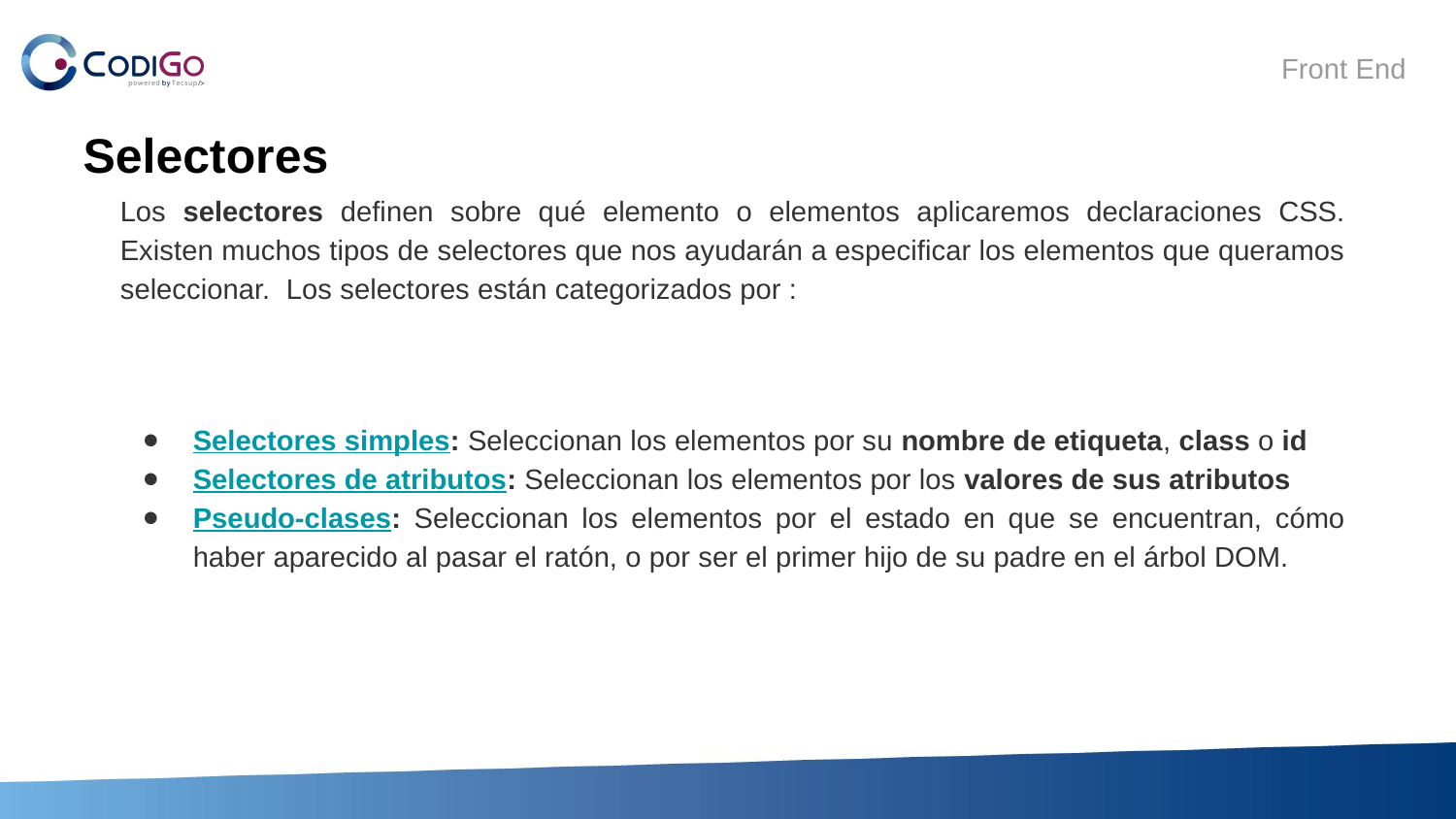

# Selectores
Los selectores definen sobre qué elemento o elementos aplicaremos declaraciones CSS. Existen muchos tipos de selectores que nos ayudarán a especificar los elementos que queramos seleccionar.  Los selectores están categorizados por :

Selectores simples: Seleccionan los elementos por su nombre de etiqueta, class o id
Selectores de atributos: Seleccionan los elementos por los valores de sus atributos
Pseudo-clases: Seleccionan los elementos por el estado en que se encuentran, cómo haber aparecido al pasar el ratón, o por ser el primer hijo de su padre en el árbol DOM.